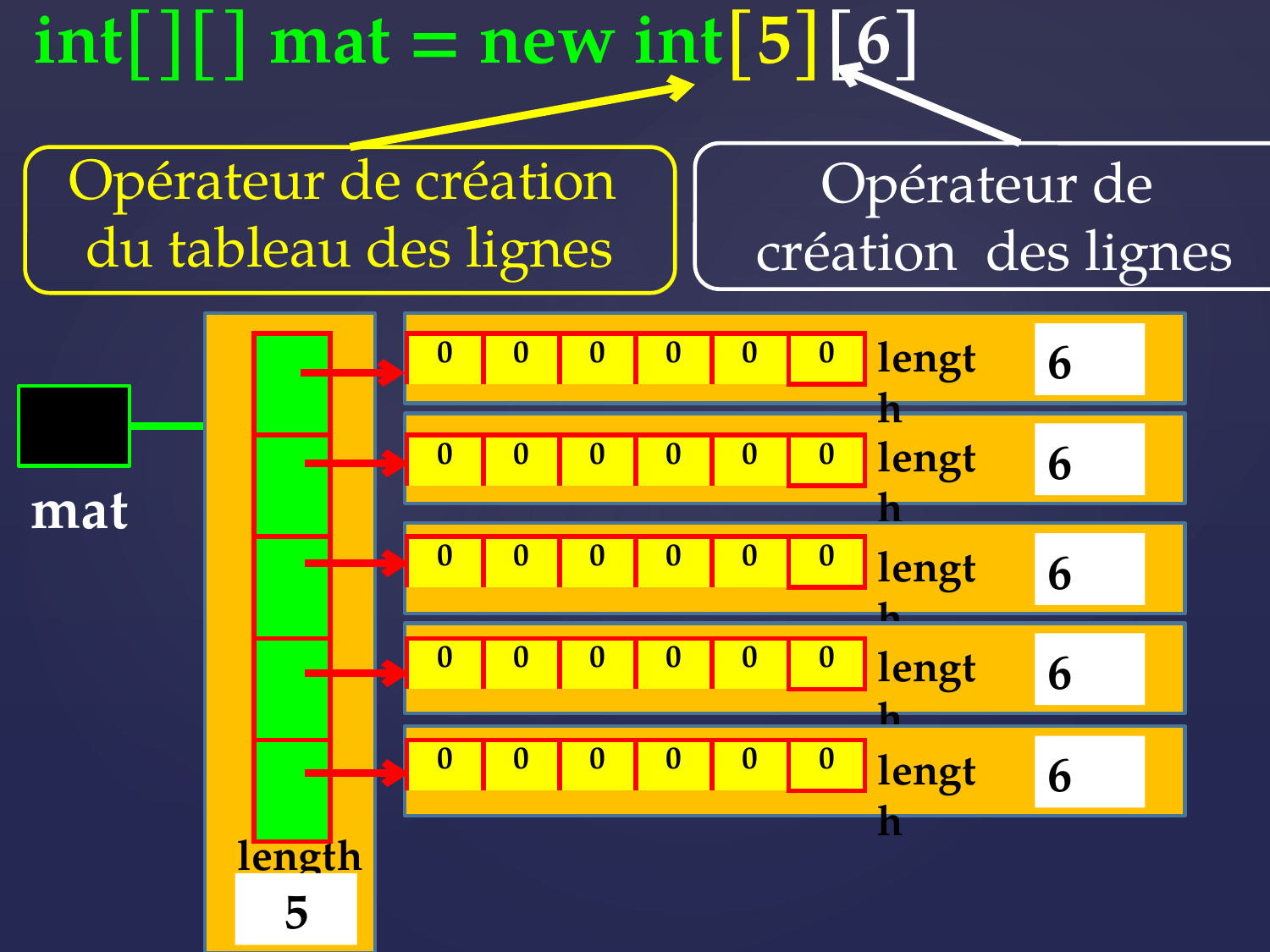

int[][] mat = new int[5][6]
Opérateur de création
du tableau des lignes
Opérateur de
création  des lignes

length
6
|  |  | 0 | 0 | 0 | 0 | 0 | 0 |
| --- | --- | --- | --- | --- | --- | --- | --- |
|  |  |  |  |  |  |  |  |
|  |  | 0 | 0 | 0 | 0 | 0 | 0 |
|  |  |  |  |  |  |  |  |
|  |  | 0 | 0 | 0 | 0 | 0 | 0 |
|  |  |  |  |  |  |  |  |
|  |  | 0 | 0 | 0 | 0 | 0 | 0 |
|  |  |  |  |  |  |  |  |
|  |  | 0 | 0 | 0 | 0 | 0 | 0 |
|  |  |  |  |  |  |  |  |

mat

length
6

length
6

length
6

length
6
length
5